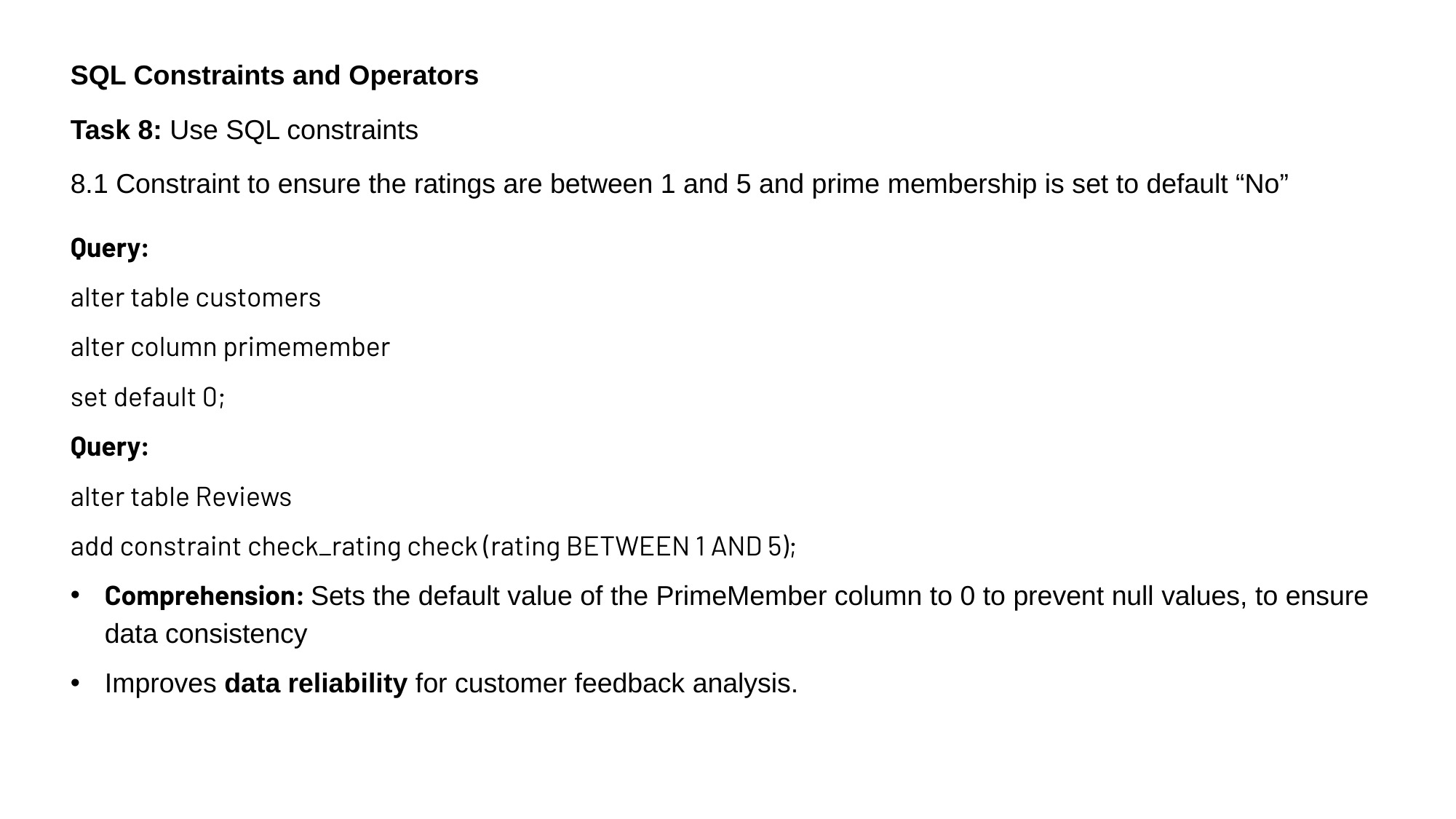

SQL Constraints and Operators
Task 8: Use SQL constraints
8.1 Constraint to ensure the ratings are between 1 and 5 and prime membership is set to default “No”
Query:
alter table customers
alter column primemember
set default 0;
Query:
alter table Reviews
add constraint check_rating check (rating BETWEEN 1 AND 5);
Comprehension: Sets the default value of the PrimeMember column to 0 to prevent null values, to ensure data consistency
Improves data reliability for customer feedback analysis.